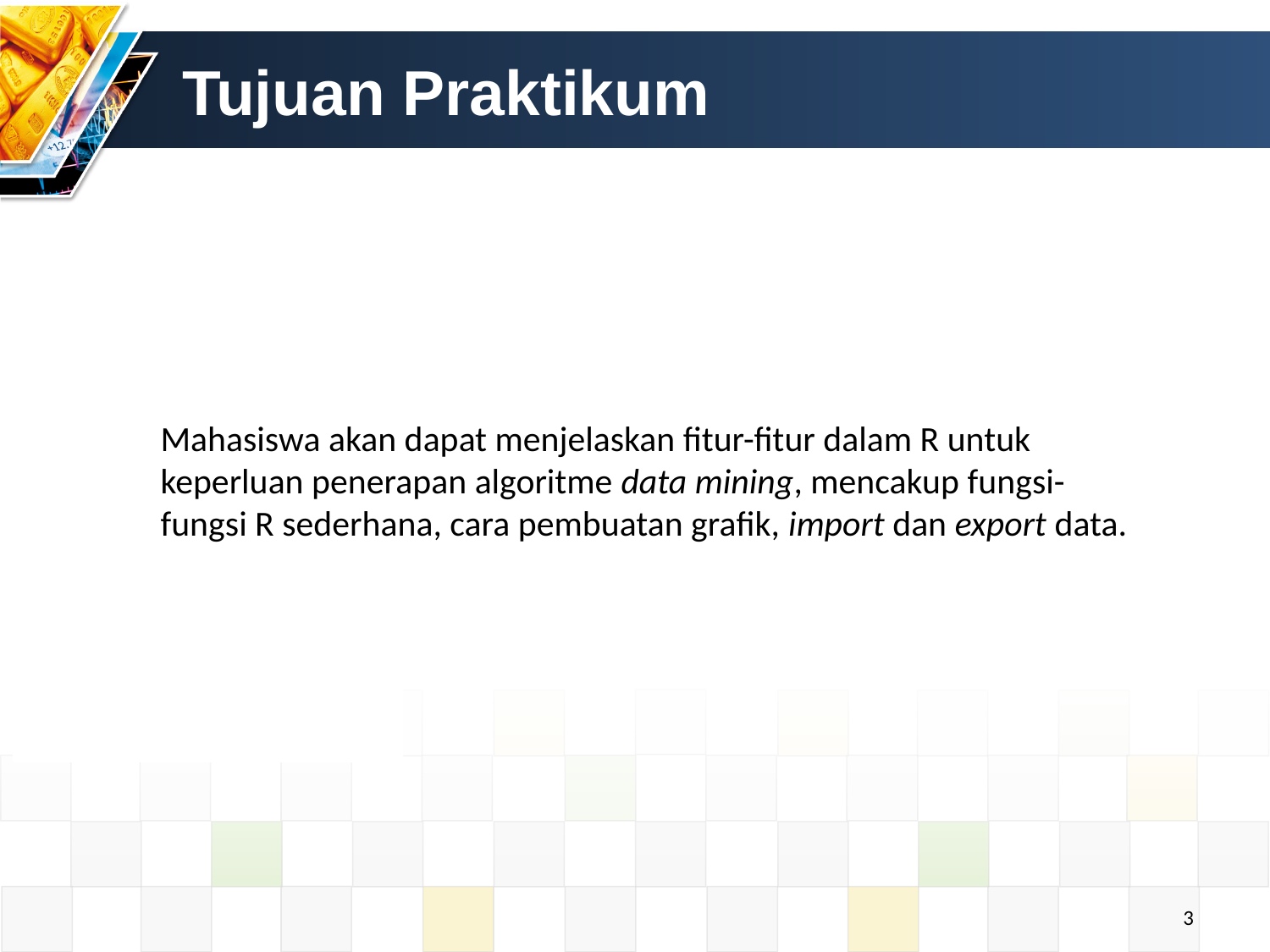

# Tujuan Praktikum
Mahasiswa akan dapat menjelaskan fitur-fitur dalam R untuk keperluan penerapan algoritme data mining, mencakup fungsi-fungsi R sederhana, cara pembuatan grafik, import dan export data.

3